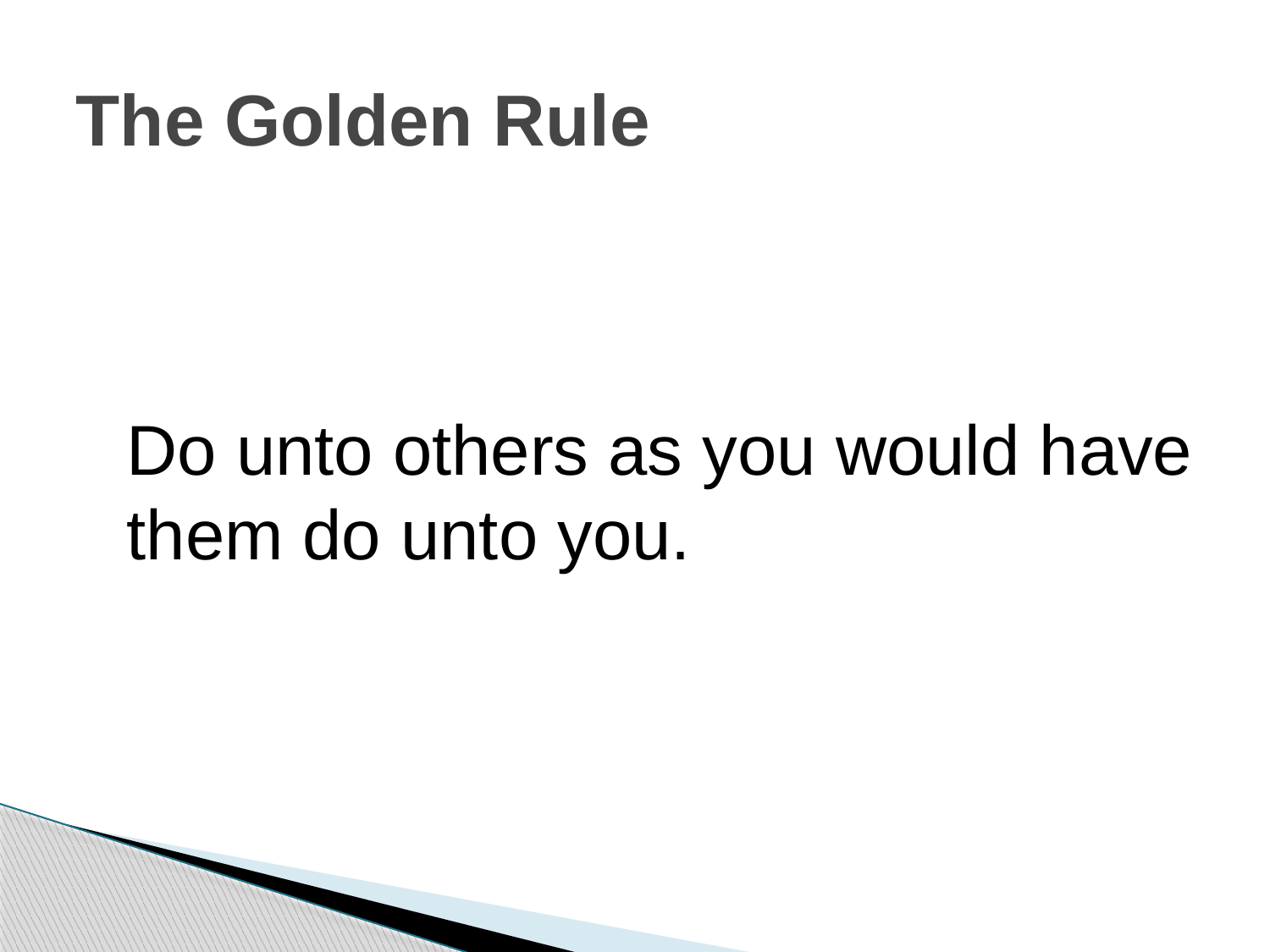

# The Golden Rule

	Do unto others as you would have them do unto you.